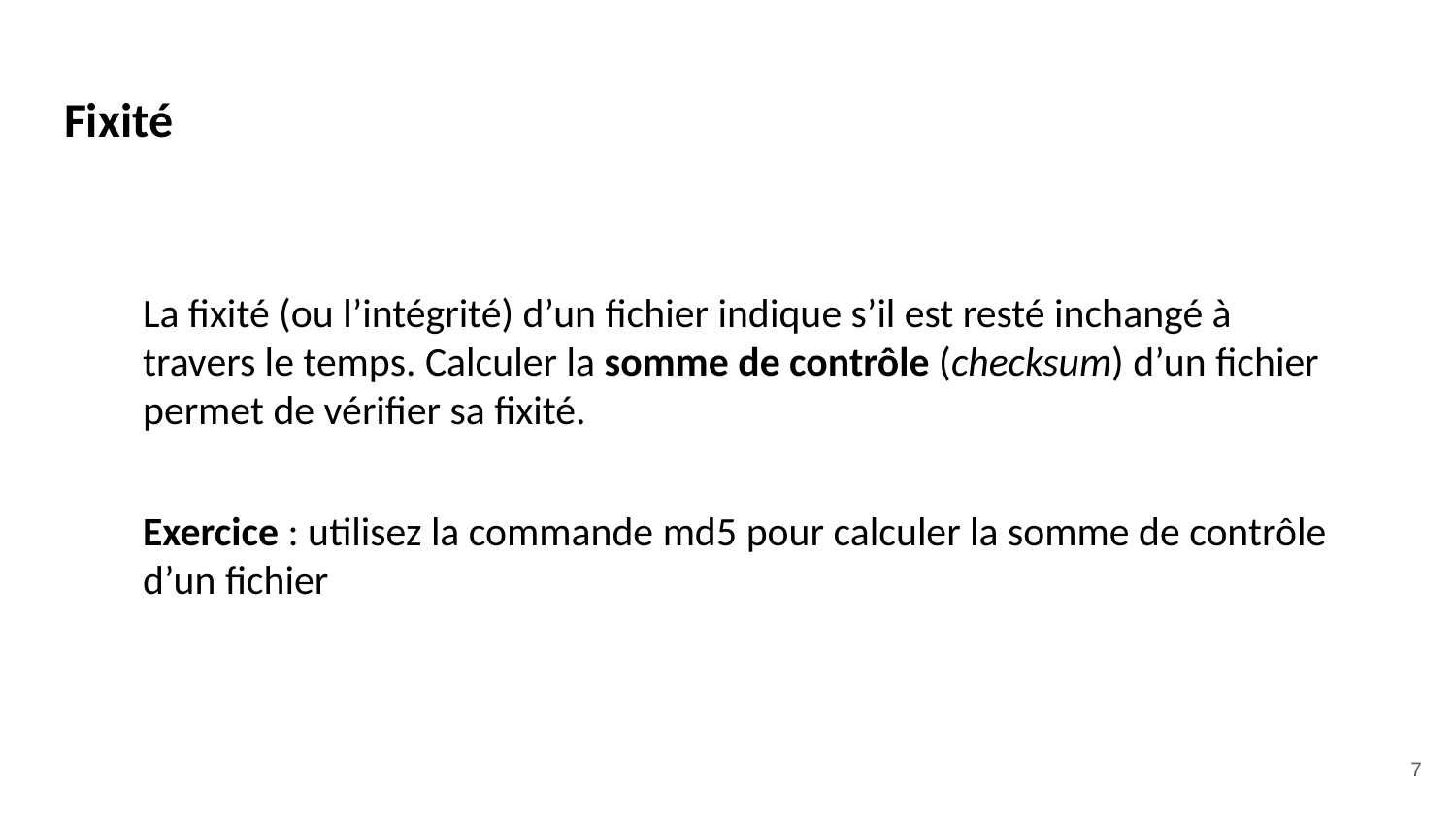

# Fixité
La fixité (ou l’intégrité) d’un fichier indique s’il est resté inchangé à travers le temps. Calculer la somme de contrôle (checksum) d’un fichier permet de vérifier sa fixité.

Exercice : utilisez la commande md5 pour calculer la somme de contrôle d’un fichier

7